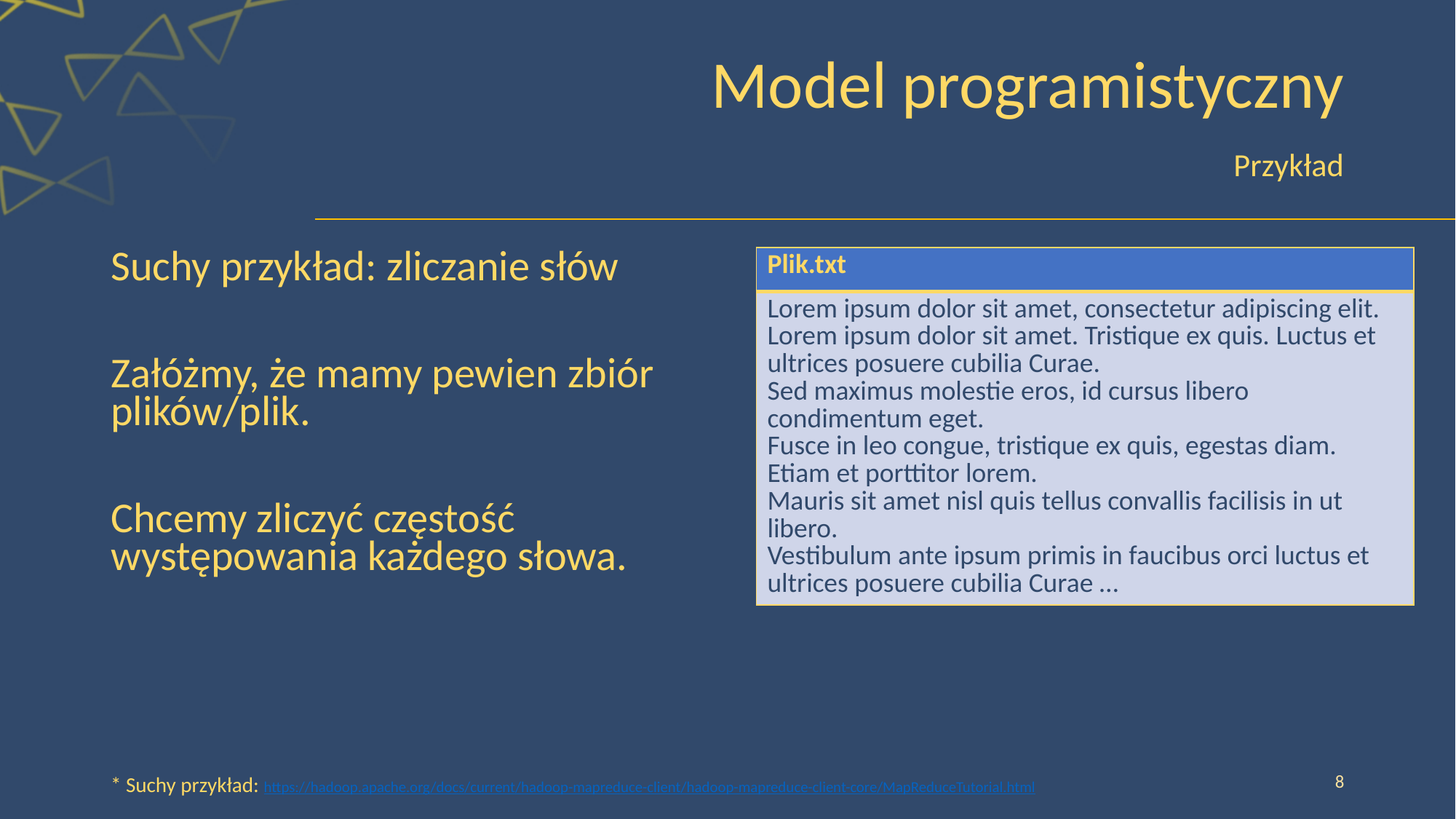

# Model programistyczny
Przykład
Suchy przykład: zliczanie słów

Załóżmy, że mamy pewien zbiór plików/plik.

Chcemy zliczyć częstość występowania każdego słowa.

| Plik.txt |
| --- |
| Lorem ipsum dolor sit amet, consectetur adipiscing elit. Lorem ipsum dolor sit amet. Tristique ex quis. Luctus et ultrices posuere cubilia Curae. Sed maximus molestie eros, id cursus libero condimentum eget. Fusce in leo congue, tristique ex quis, egestas diam. Etiam et porttitor lorem. Mauris sit amet nisl quis tellus convallis facilisis in ut libero. Vestibulum ante ipsum primis in faucibus orci luctus et ultrices posuere cubilia Curae … |
8
* Suchy przykład: https://hadoop.apache.org/docs/current/hadoop-mapreduce-client/hadoop-mapreduce-client-core/MapReduceTutorial.html